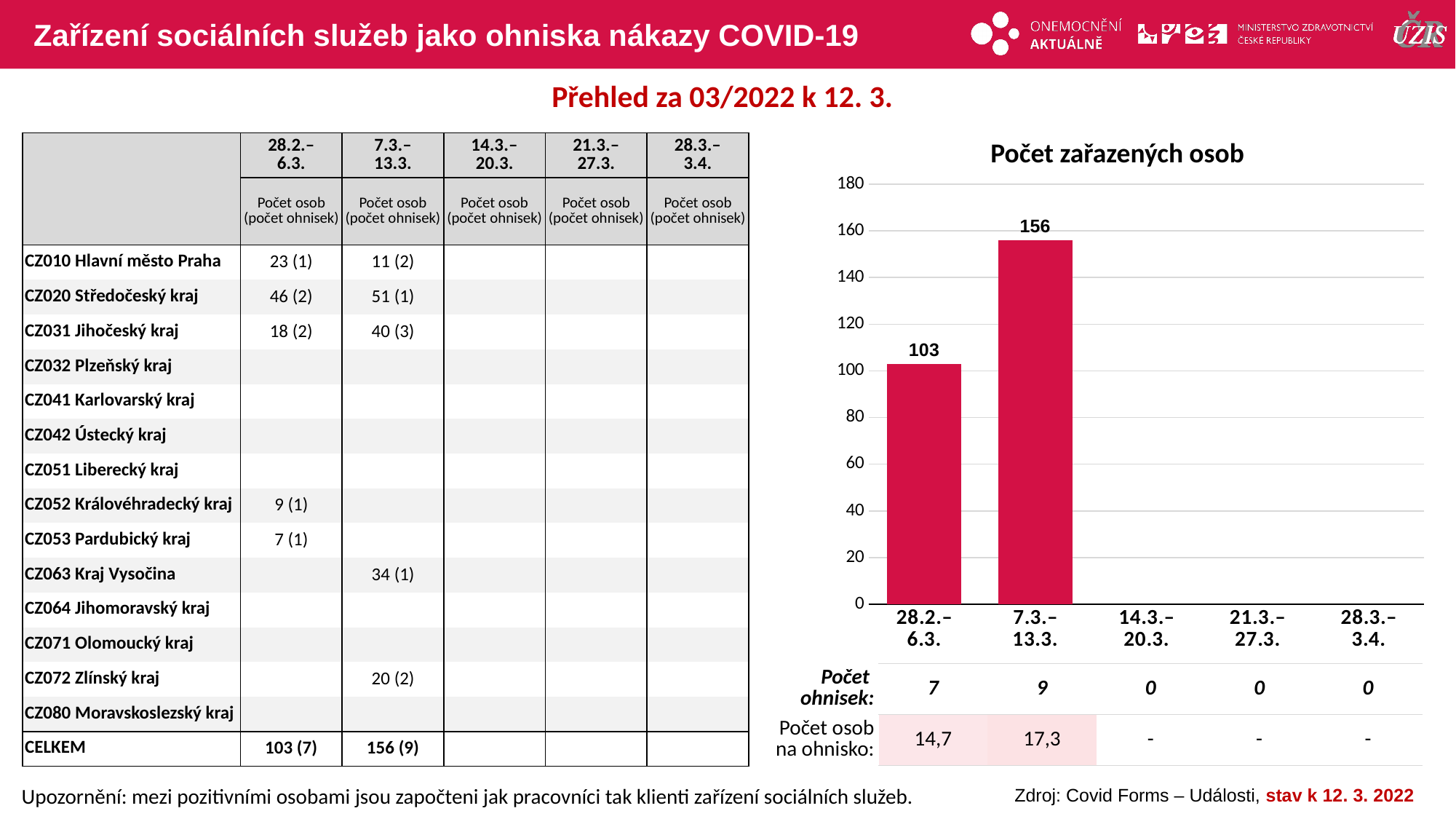

# Zařízení sociálních služeb jako ohniska nákazy COVID-19
Přehled za 03/2022 k 12. 3.
Počet zařazených osob
|  | 28.2.– 6.3. | 7.3.– 13.3. | 14.3.– 20.3. | 21.3.– 27.3. | 28.3.– 3.4. |
| --- | --- | --- | --- | --- | --- |
|  | Počet osob (počet ohnisek) | Počet osob (počet ohnisek) | Počet osob (počet ohnisek) | Počet osob (počet ohnisek) | Počet osob (počet ohnisek) |
| CZ010 Hlavní město Praha | 23 (1) | 11 (2) |  |  |  |
| CZ020 Středočeský kraj | 46 (2) | 51 (1) |  |  |  |
| CZ031 Jihočeský kraj | 18 (2) | 40 (3) |  |  |  |
| CZ032 Plzeňský kraj |  |  |  |  |  |
| CZ041 Karlovarský kraj |  |  |  |  |  |
| CZ042 Ústecký kraj |  |  |  |  |  |
| CZ051 Liberecký kraj |  |  |  |  |  |
| CZ052 Královéhradecký kraj | 9 (1) |  |  |  |  |
| CZ053 Pardubický kraj | 7 (1) |  |  |  |  |
| CZ063 Kraj Vysočina |  | 34 (1) |  |  |  |
| CZ064 Jihomoravský kraj |  |  |  |  |  |
| CZ071 Olomoucký kraj |  |  |  |  |  |
| CZ072 Zlínský kraj |  | 20 (2) |  |  |  |
| CZ080 Moravskoslezský kraj |  |  |  |  |  |
| CELKEM | 103 (7) | 156 (9) |  |  |  |

### Chart

| Category | osoby |
|---|---|
| 28.2.–
6.3. | 103.0 |
| 7.3.–
13.3. | 156.0 |
| 14.3.–
20.3. | None |
| 21.3.–
27.3. | None |
| 28.3.–
3.4. | None |
| Počet ohnisek: |  |  |  |  |  |  |  |
| --- | --- | --- | --- | --- | --- | --- | --- |
| Počet osob na ohnisko: |  |  |  |  |  |  |  |
| 7 | 9 | 0 | 0 | 0 |
| --- | --- | --- | --- | --- |
| 14,7 | 17,3 | - | - | - |
Upozornění: mezi pozitivními osobami jsou započteni jak pracovníci tak klienti zařízení sociálních služeb.
Zdroj: Covid Forms – Události, stav k 12. 3. 2022